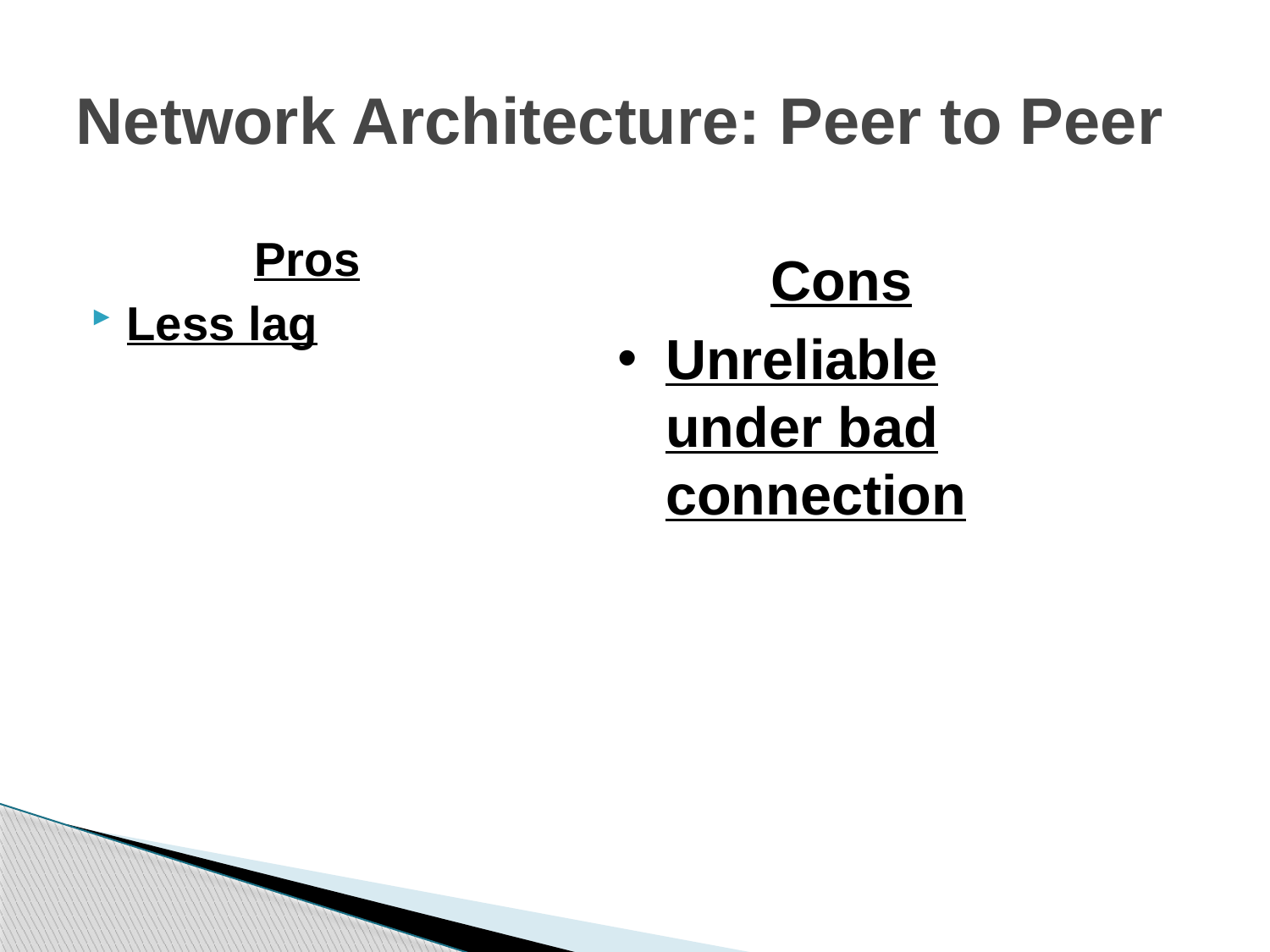

# Network Architecture: Peer to Peer
Pros
Less lag
Cons
Unreliable under bad connection